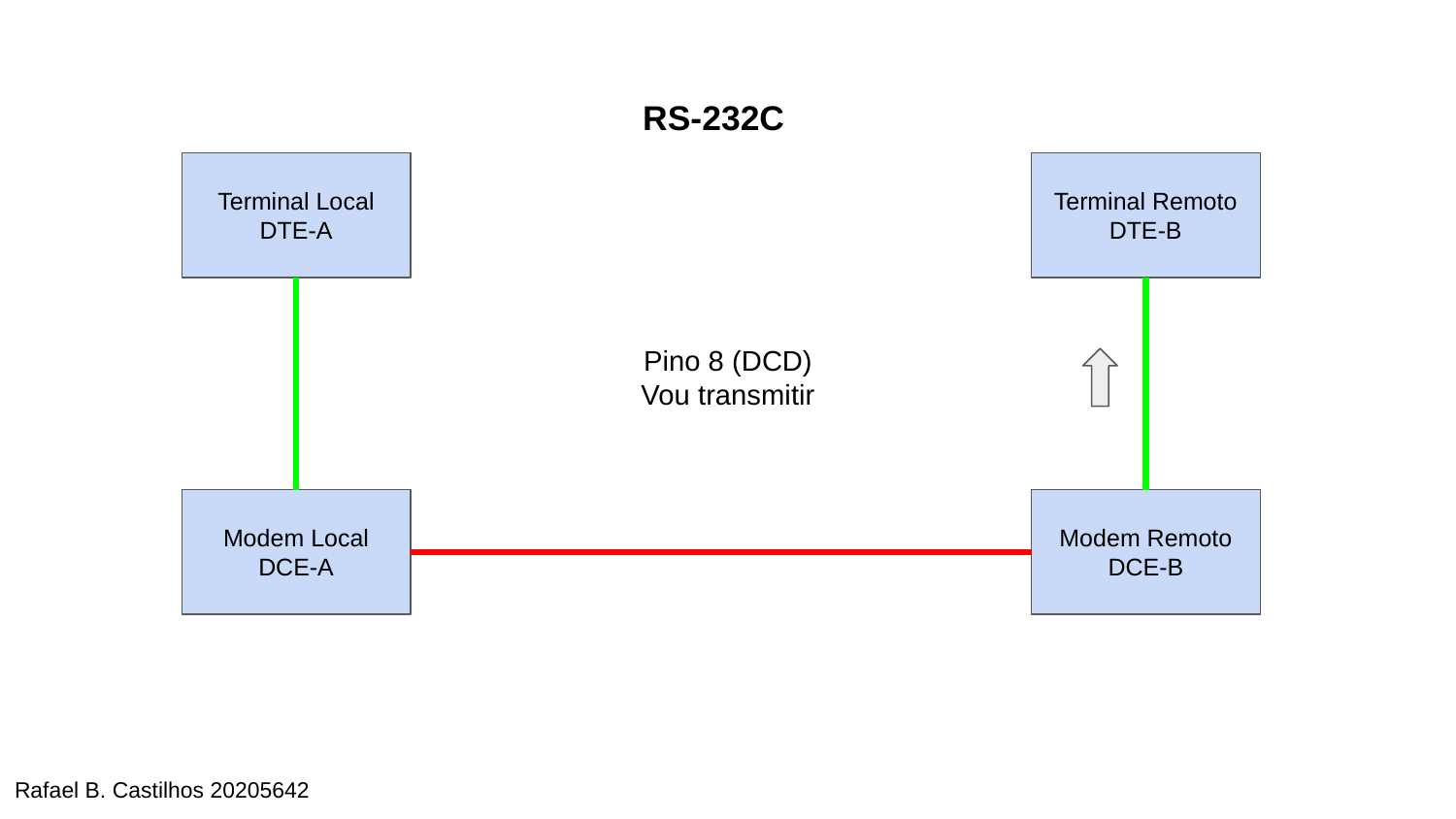

RS-232C
Terminal Local
DTE-A
Terminal Remoto
DTE-B
Pino 8 (DCD)
Vou transmitir

Modem Local
DCE-A
Modem Remoto
DCE-B
Rafael B. Castilhos 20205642